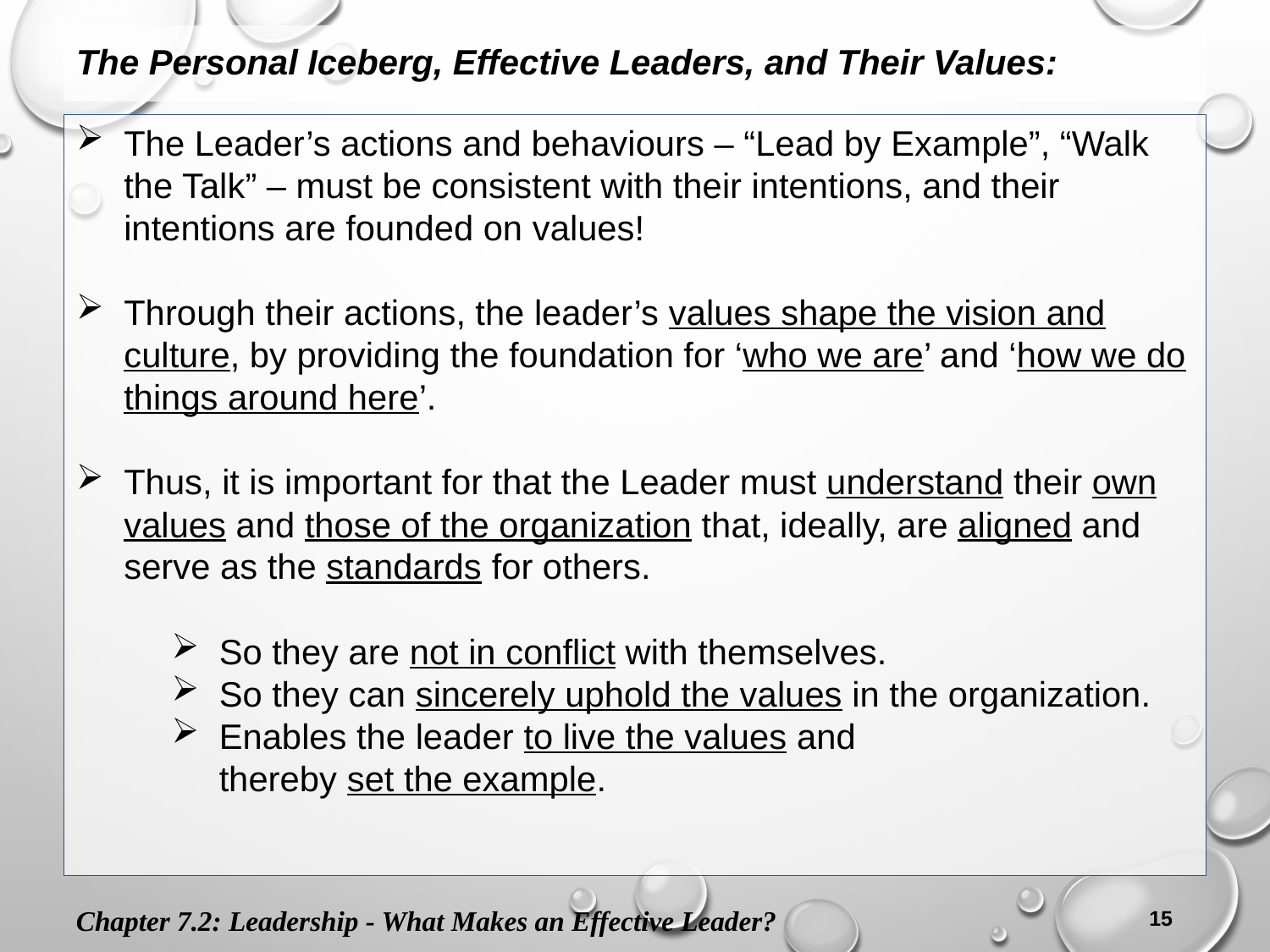

The Personal Iceberg, Effective Leaders, and Their Values:
The Leader’s actions and behaviours – “Lead by Example”, “Walk the Talk” – must be consistent with their intentions, and their intentions are founded on values!

Through their actions, the leader’s values shape the vision and culture, by providing the foundation for ‘who we are’ and ‘how we do things around here’.

Thus, it is important for that the Leader must understand their own values and those of the organization that, ideally, are aligned and serve as the standards for others.

So they are not in conflict with themselves.
So they can sincerely uphold the values in the organization.
Enables the leader to live the values and
thereby set the example.
Chapter 7.2: Leadership - What Makes an Effective Leader?
15